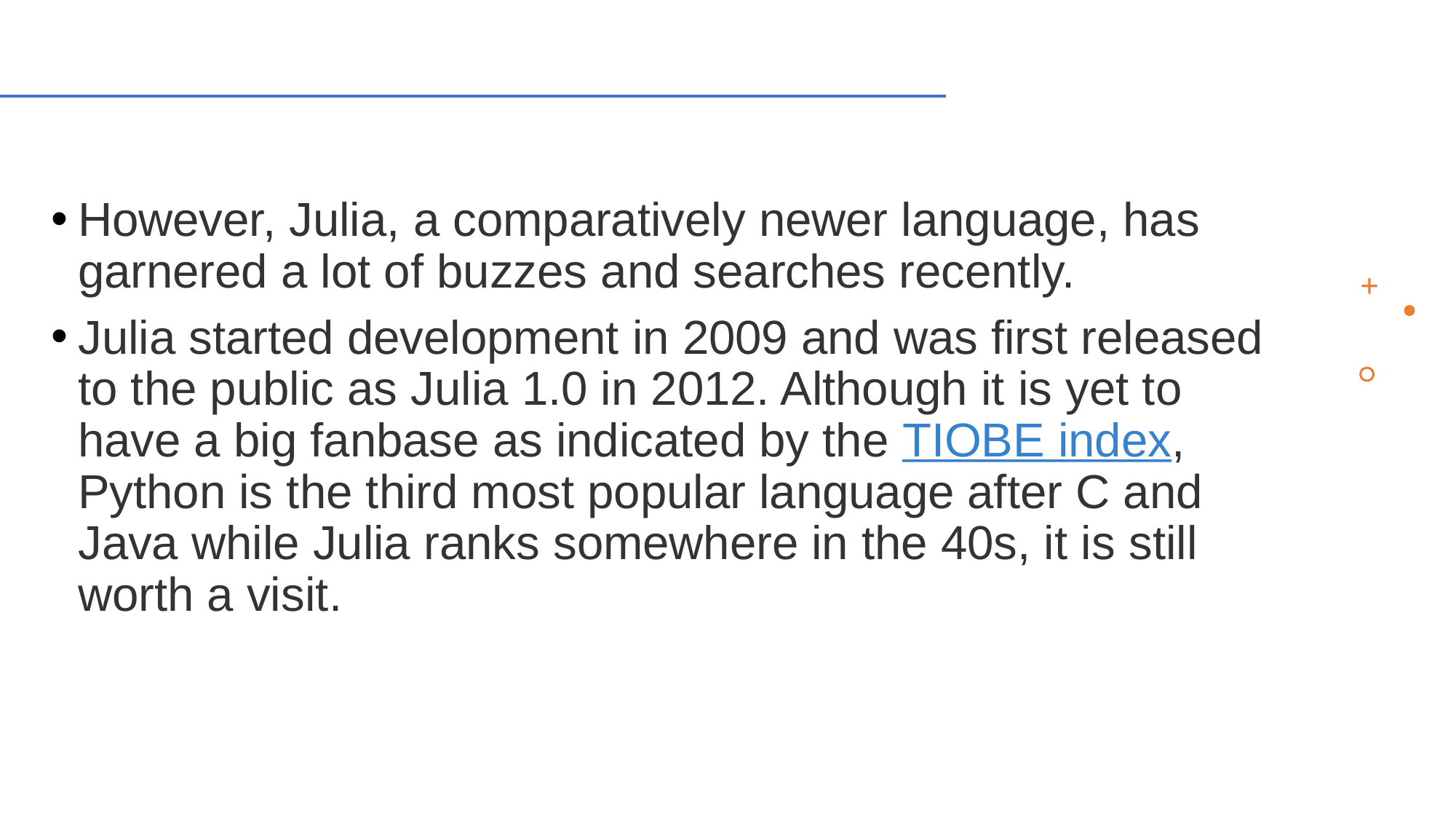

However, Julia, a comparatively newer language, has garnered a lot of buzzes and searches recently.
Julia started development in 2009 and was first released to the public as Julia 1.0 in 2012. Although it is yet to have a big fanbase as indicated by the TIOBE index, Python is the third most popular language after C and Java while Julia ranks somewhere in the 40s, it is still worth a visit.